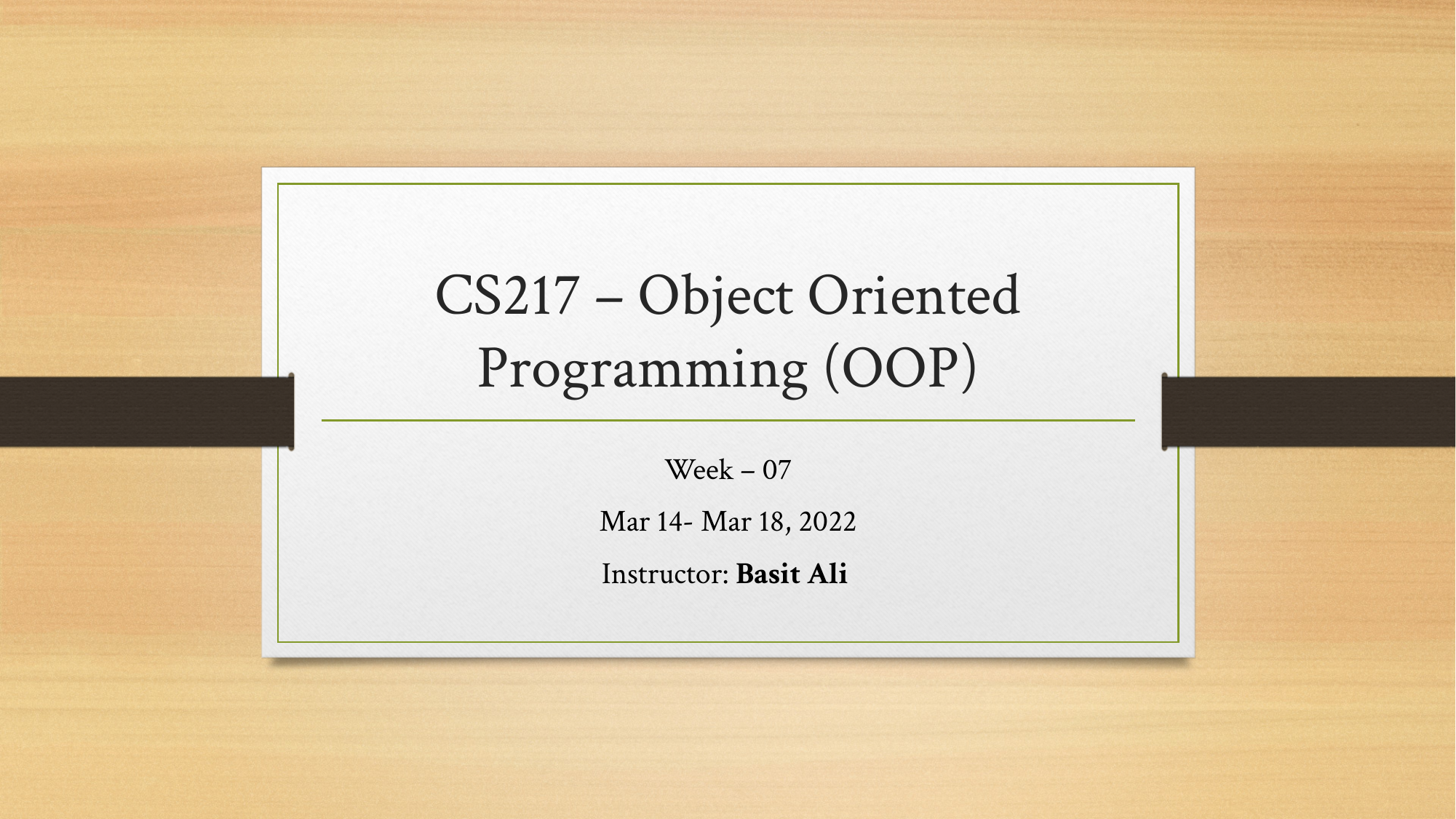

# CS217 – Object Oriented Programming (OOP)
Week – 07
Mar 14- Mar 18, 2022
Instructor: Basit Ali